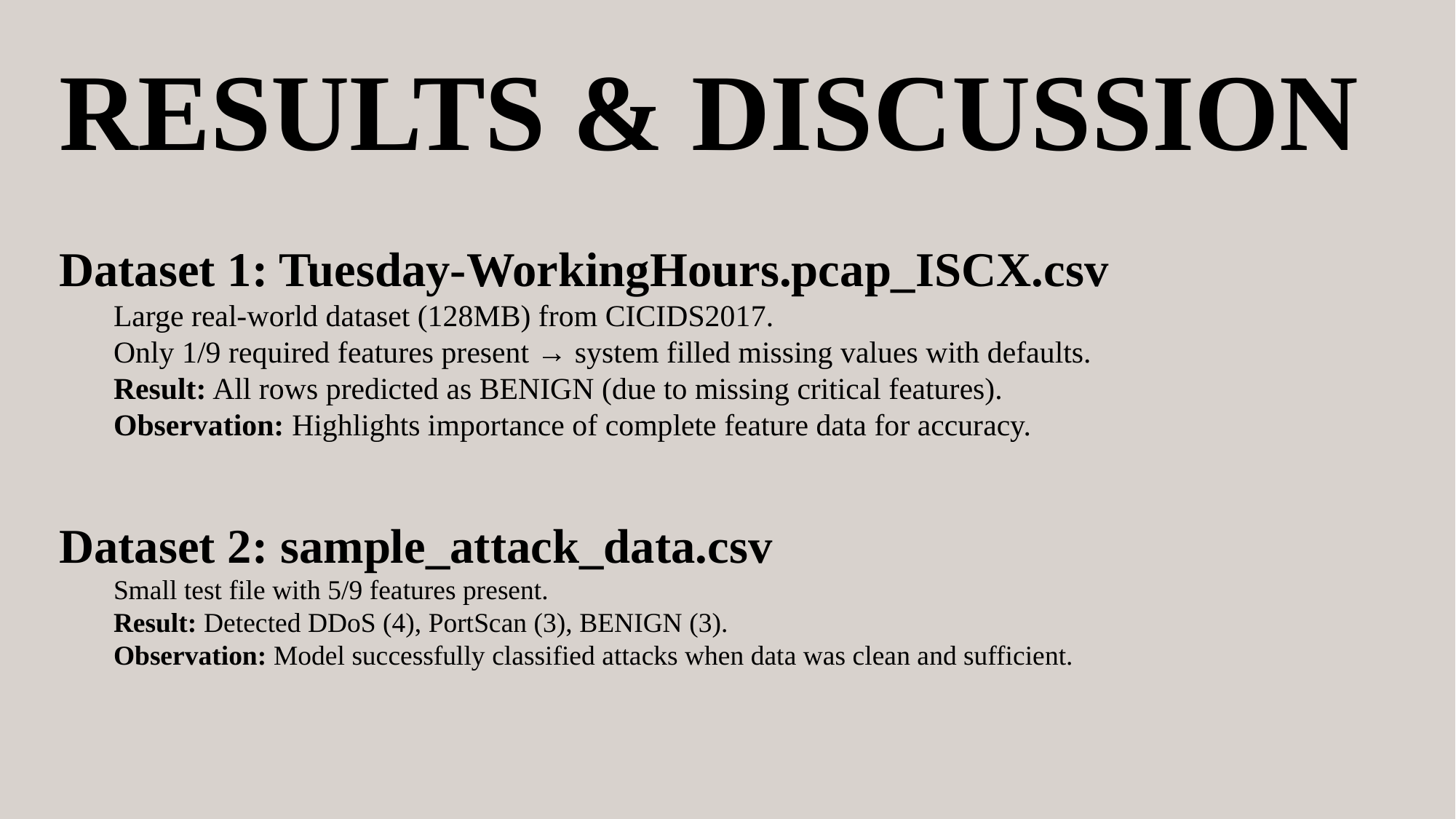

RESULTS & DISCUSSION

Dataset 1: Tuesday-WorkingHours.pcap_ISCX.csv
Large real-world dataset (128MB) from CICIDS2017.
Only 1/9 required features present → system filled missing values with defaults.
Result: All rows predicted as BENIGN (due to missing critical features).
Observation: Highlights importance of complete feature data for accuracy.

Dataset 2: sample_attack_data.csv
Small test file with 5/9 features present.
Result: Detected DDoS (4), PortScan (3), BENIGN (3).
Observation: Model successfully classified attacks when data was clean and sufficient.